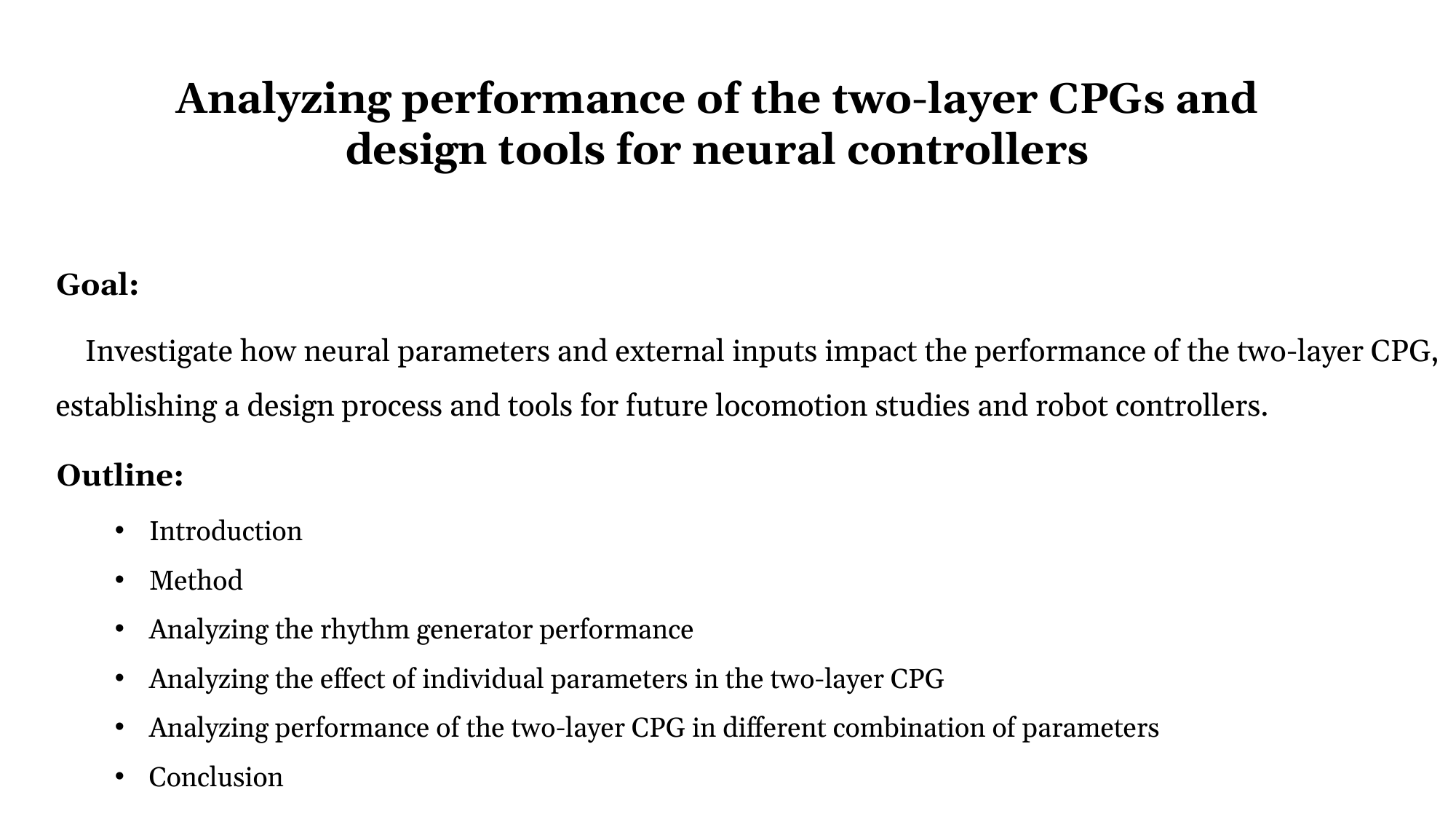

Analyzing performance of the two-layer CPGs and design tools for neural controllers
Goal:
    Investigate how neural parameters and external inputs impact the performance of the two-layer CPG, establishing a design process and tools for future locomotion studies and robot controllers.
Outline:
Introduction
Method
Analyzing the rhythm generator performance
Analyzing the effect of individual parameters in the two-layer CPG
Analyzing performance of the two-layer CPG in different combination of parameters
Conclusion